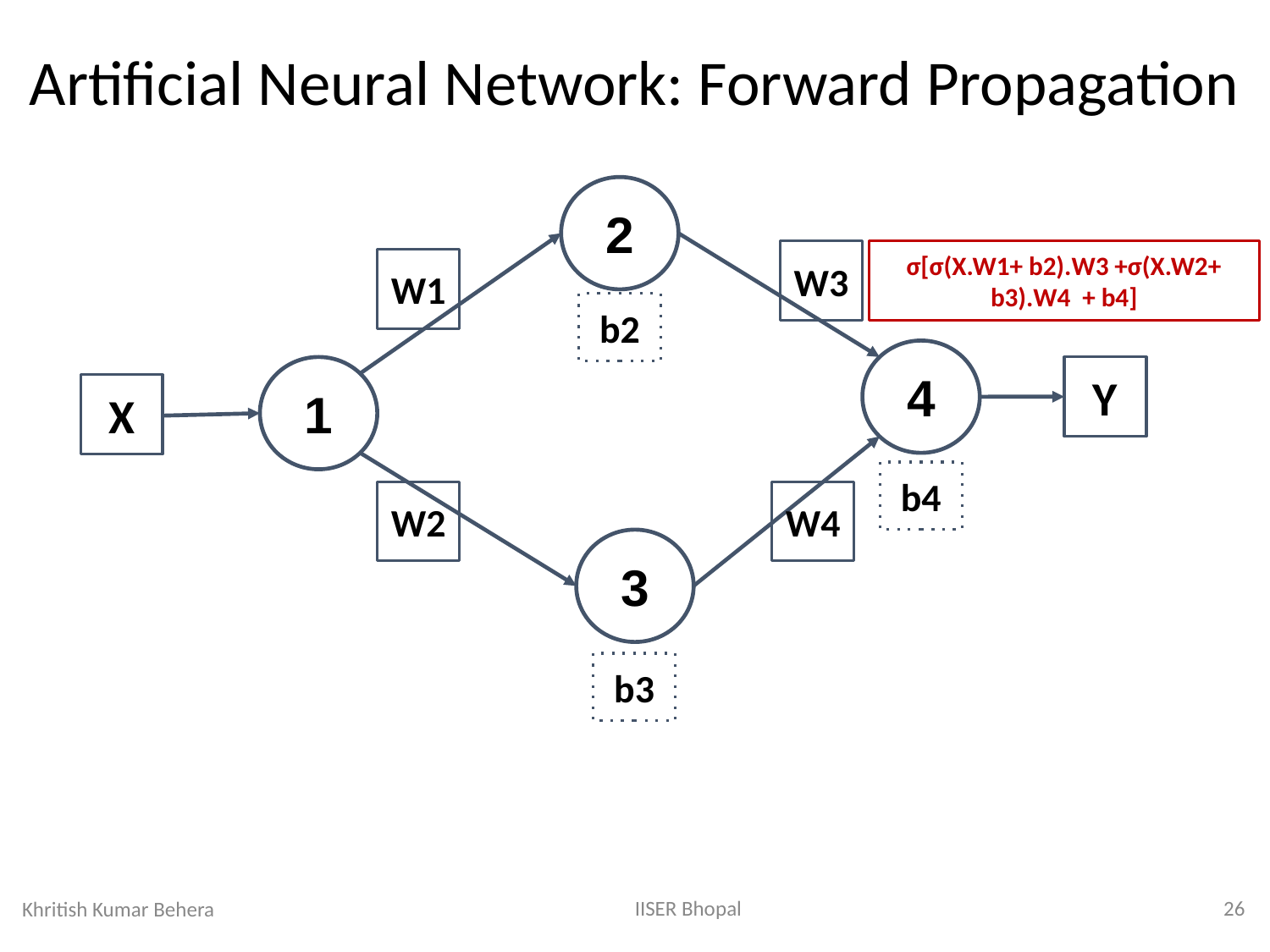

Artificial Neural Network: Forward Propagation
2
W3
σ[σ(X.W1+ b2).W3 +σ(X.W2+ b3).W4  + b4]
W1
b2
4
1
Y
X
b4
W2
W4
3
b3
IISER Bhopal
26
Khritish Kumar Behera